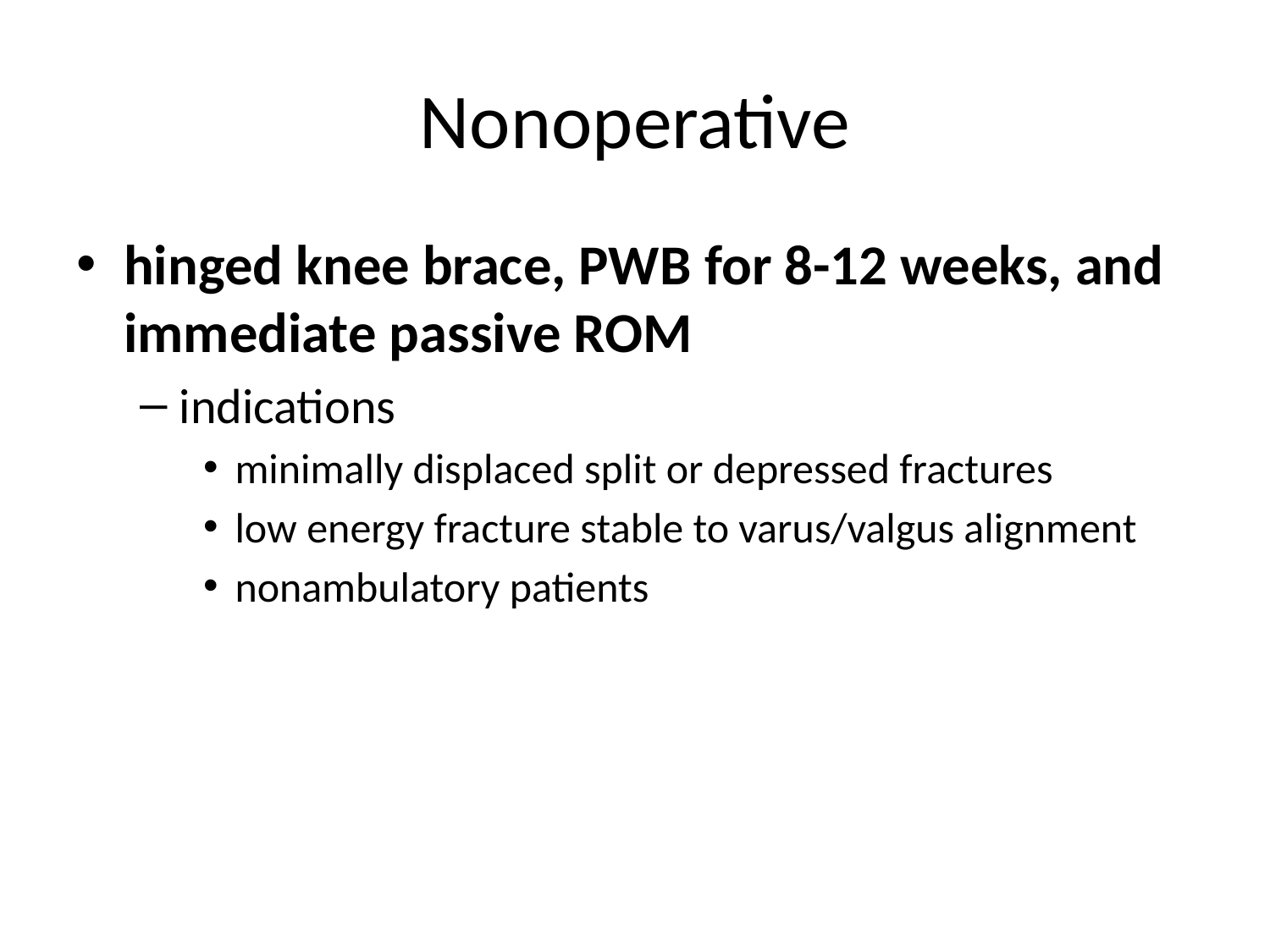

# Nonoperative
hinged knee brace, PWB for 8-12 weeks, and immediate passive ROM
indications
minimally displaced split or depressed fractures
low energy fracture stable to varus/valgus alignment
nonambulatory patients